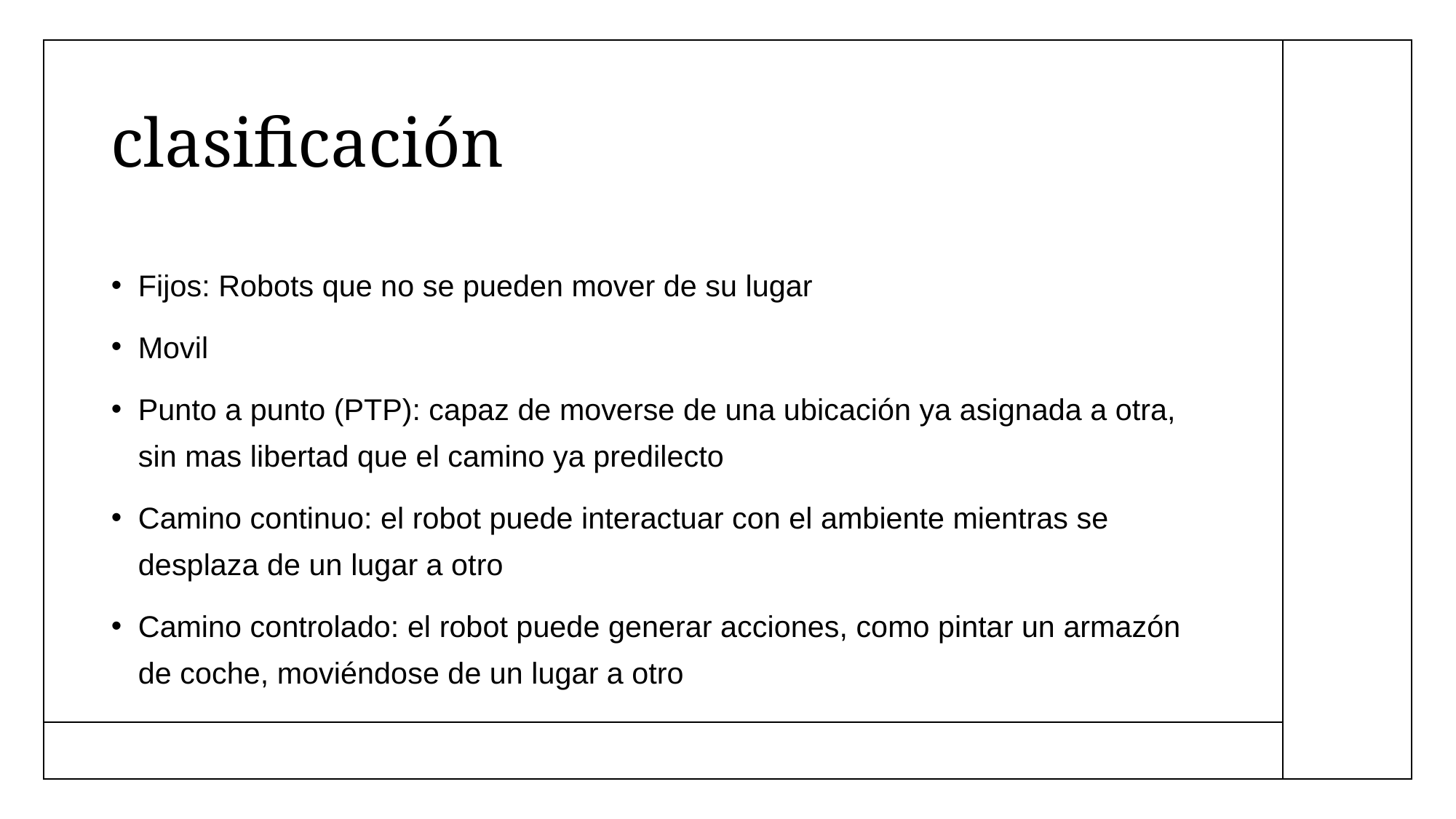

# clasificación
Fijos: Robots que no se pueden mover de su lugar
Movil
Punto a punto (PTP): capaz de moverse de una ubicación ya asignada a otra, sin mas libertad que el camino ya predilecto
Camino continuo: el robot puede interactuar con el ambiente mientras se desplaza de un lugar a otro
Camino controlado: el robot puede generar acciones, como pintar un armazón de coche, moviéndose de un lugar a otro